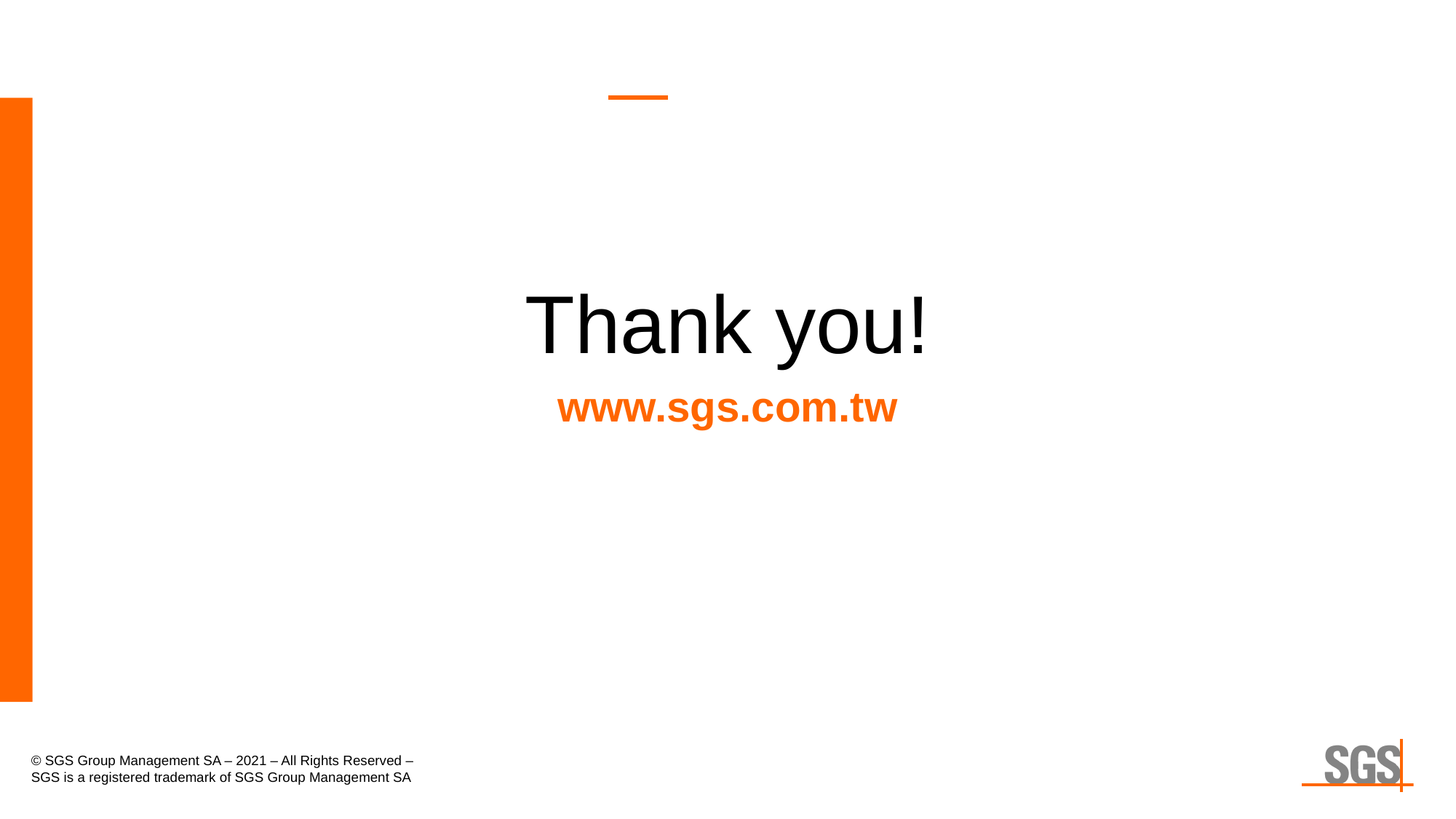

# Thank you!
www.sgs.com.tw
© SGS Group Management SA – 2021 – All Rights Reserved – SGS is a registered trademark of SGS Group Management SA